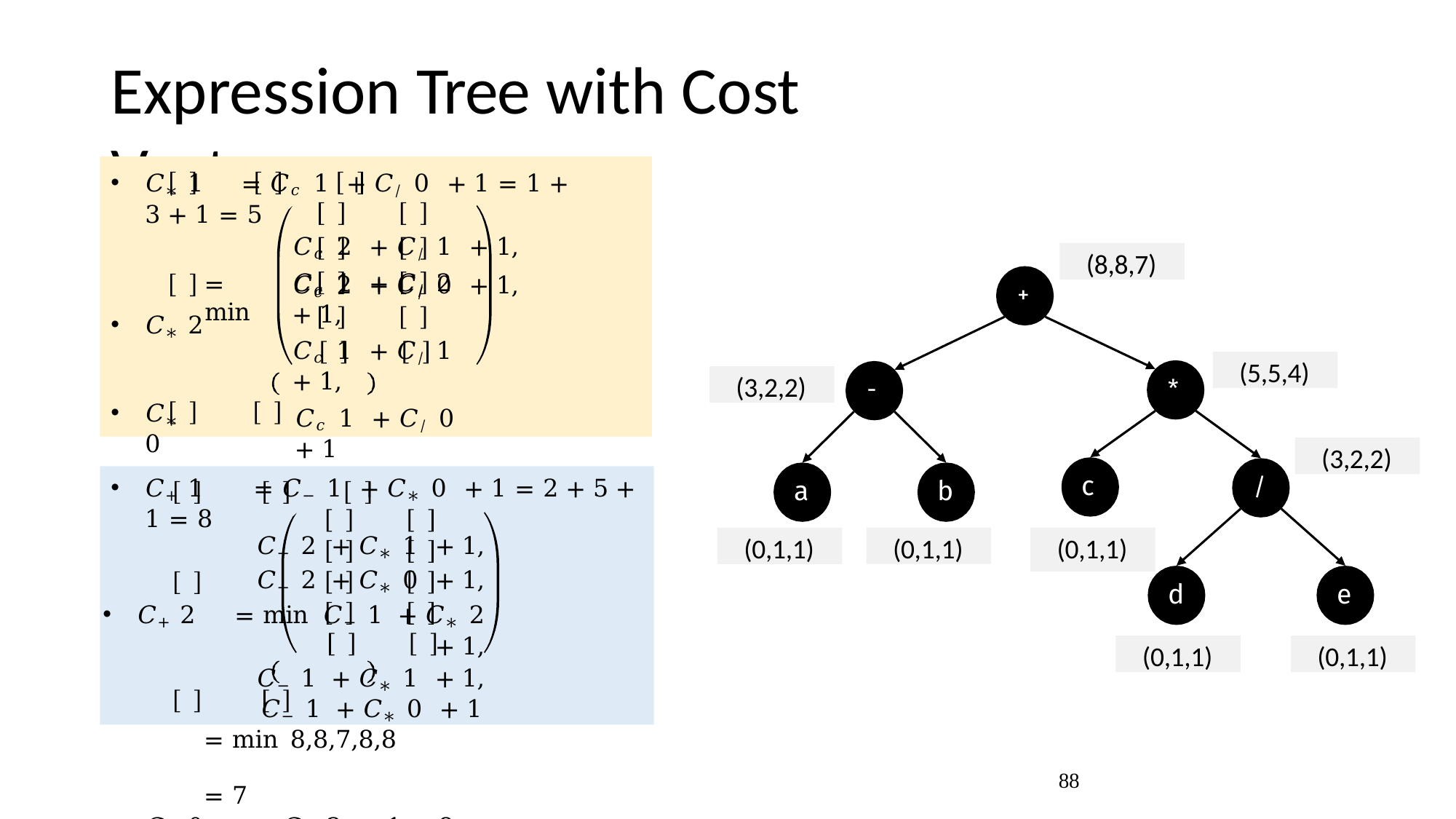

# Expression Tree with Cost Vectors

𝐶∗ 1	= 𝐶𝑐 1  + 𝐶/ 0  + 1 = 1 + 3 + 1 = 5
𝐶𝑐 2  + 𝐶/ 1  + 1,
𝐶𝑐 2  + 𝐶/ 0  + 1,
𝐶∗ 2

(8,8,7)
𝐶𝑐 1  + 𝐶/ 2  + 1,
𝐶𝑐 1  + 𝐶/ 1  + 1,
𝐶𝑐 1  + 𝐶/ 0  + 1
= min 4,5,4,4,5	= 4
= 𝐶∗ 2  + 1 = 5
= min

+

(5,5,4)

(3,2,2)
*
-
𝐶∗ 0

(3,2,2)

𝐶+ 1	= 𝐶− 1  + 𝐶∗ 0  + 1 = 2 + 5 + 1 = 8
𝐶− 2 + 𝐶∗ 1  + 1,
𝐶− 2 + 𝐶∗ 0  + 1,
𝐶+ 2	= min	𝐶− 1 + 𝐶∗ 2  + 1,
𝐶− 1 + 𝐶∗ 1  + 1,
𝐶− 1 + 𝐶∗ 0  + 1
= min 8,8,7,8,8	= 7
𝐶+ 0	= 𝐶+ 2  + 1 = 8
c
/
a
b
(0,1,1)

(0,1,1)
(0,1,1)

d
e
(0,1,1)
(0,1,1)
88